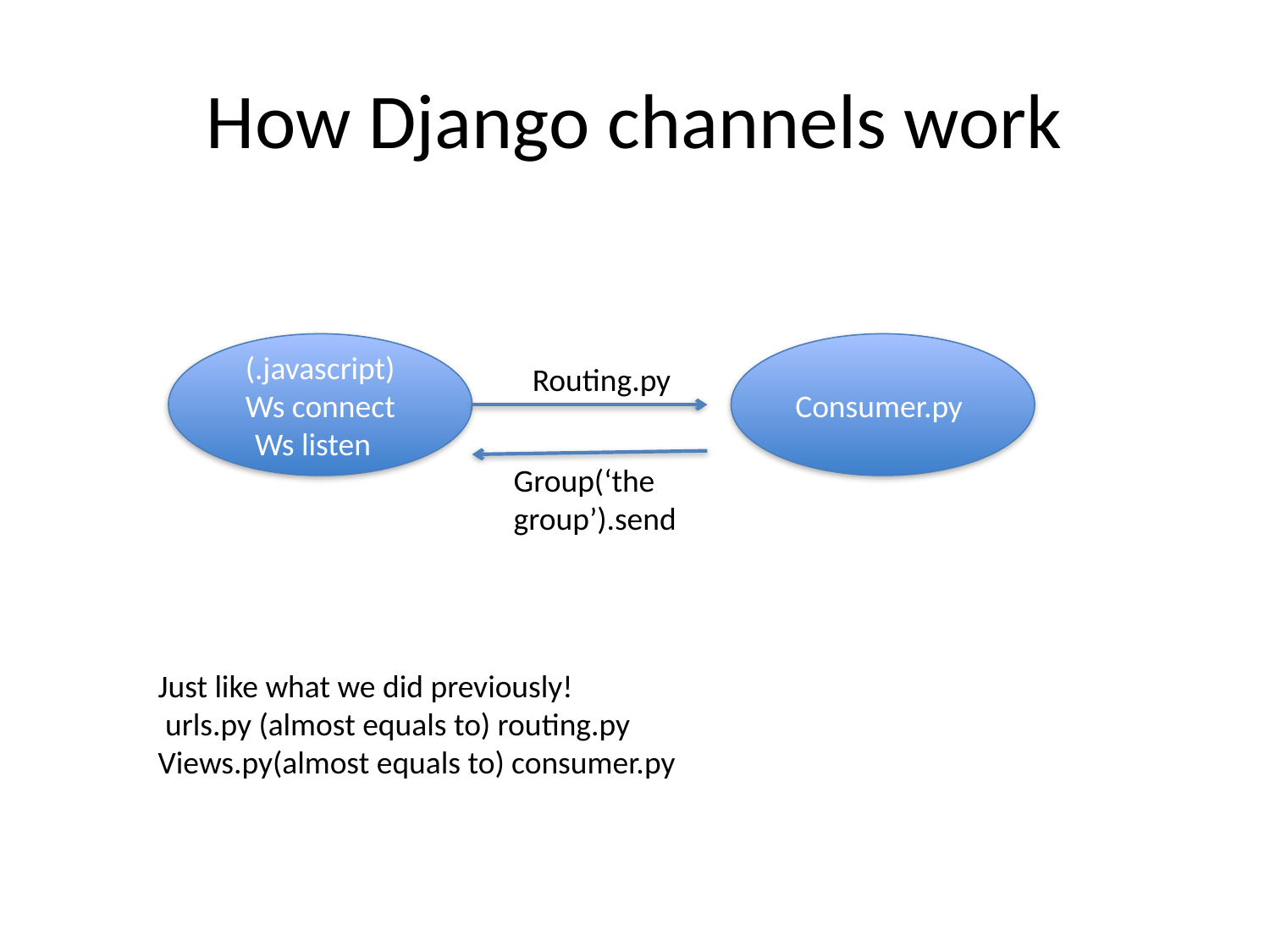

# How Django channels work
(.javascript)
Ws connect
Ws listen
Consumer.py
Routing.py
Group(‘the group’).send
Just like what we did previously!
 urls.py (almost equals to) routing.py
Views.py(almost equals to) consumer.py